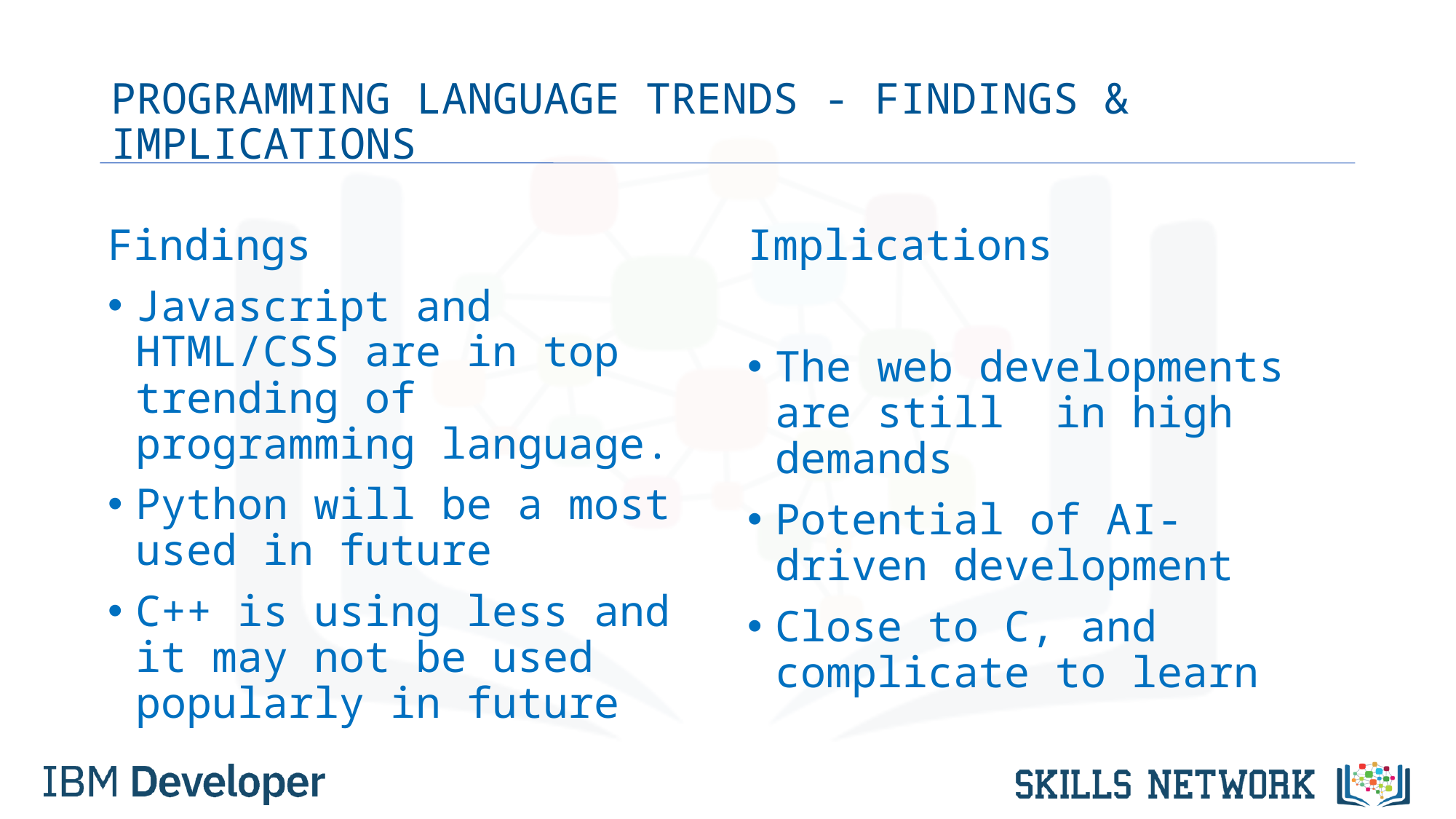

# PROGRAMMING LANGUAGE TRENDS - FINDINGS & IMPLICATIONS
Findings
Javascript and HTML/CSS are in top trending of programming language.
Python will be a most used in future
C++ is using less and it may not be used popularly in future
Implications

The web developments are still  in high demands
Potential of AI- driven development
Close to C, and complicate to learn